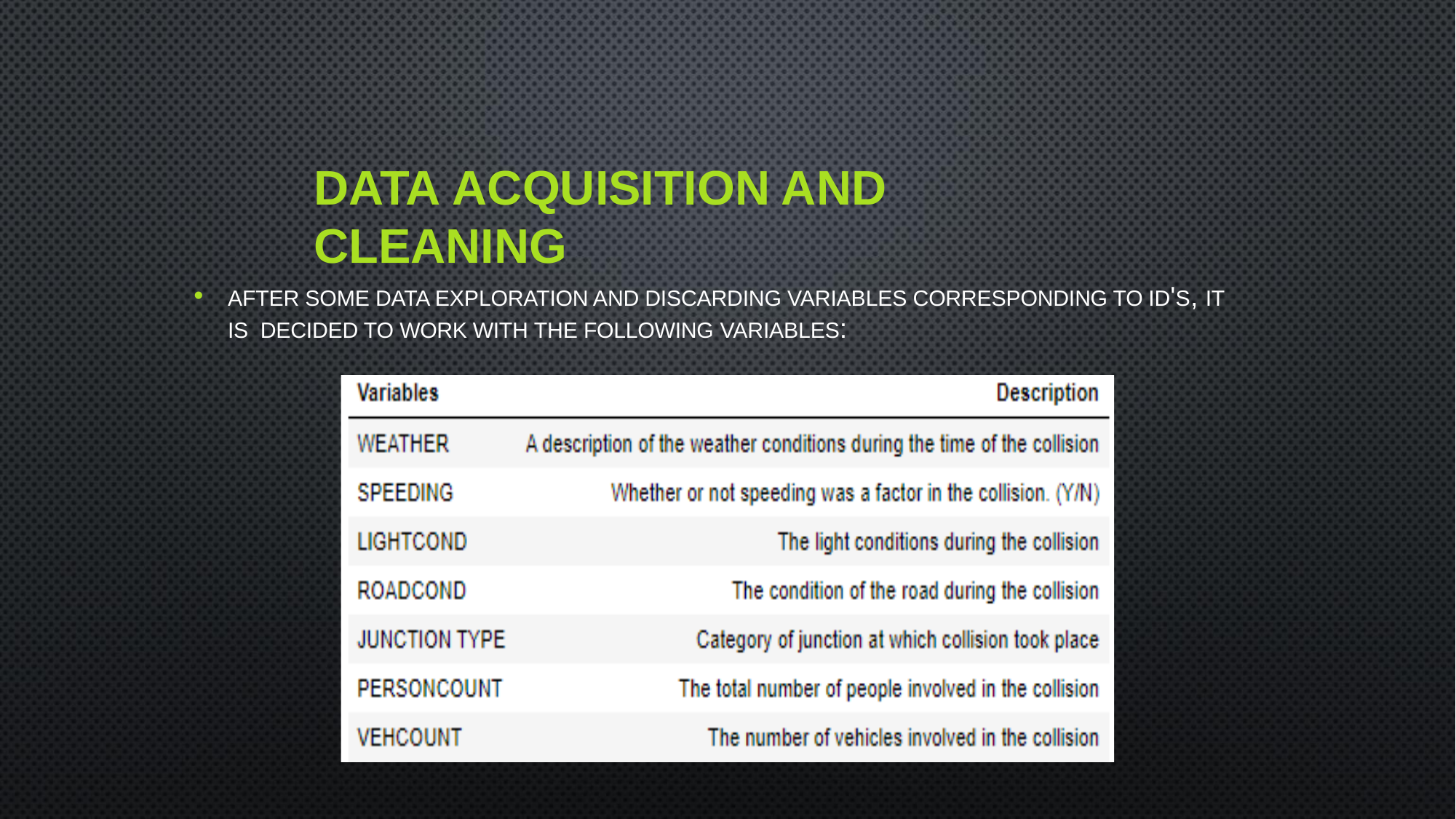

# DATA ACQUISITION AND CLEANING
AFTER SOME DATA EXPLORATION AND DISCARDING VARIABLES CORRESPONDING TO ID'S, IT IS  DECIDED TO WORK WITH THE FOLLOWING VARIABLES: